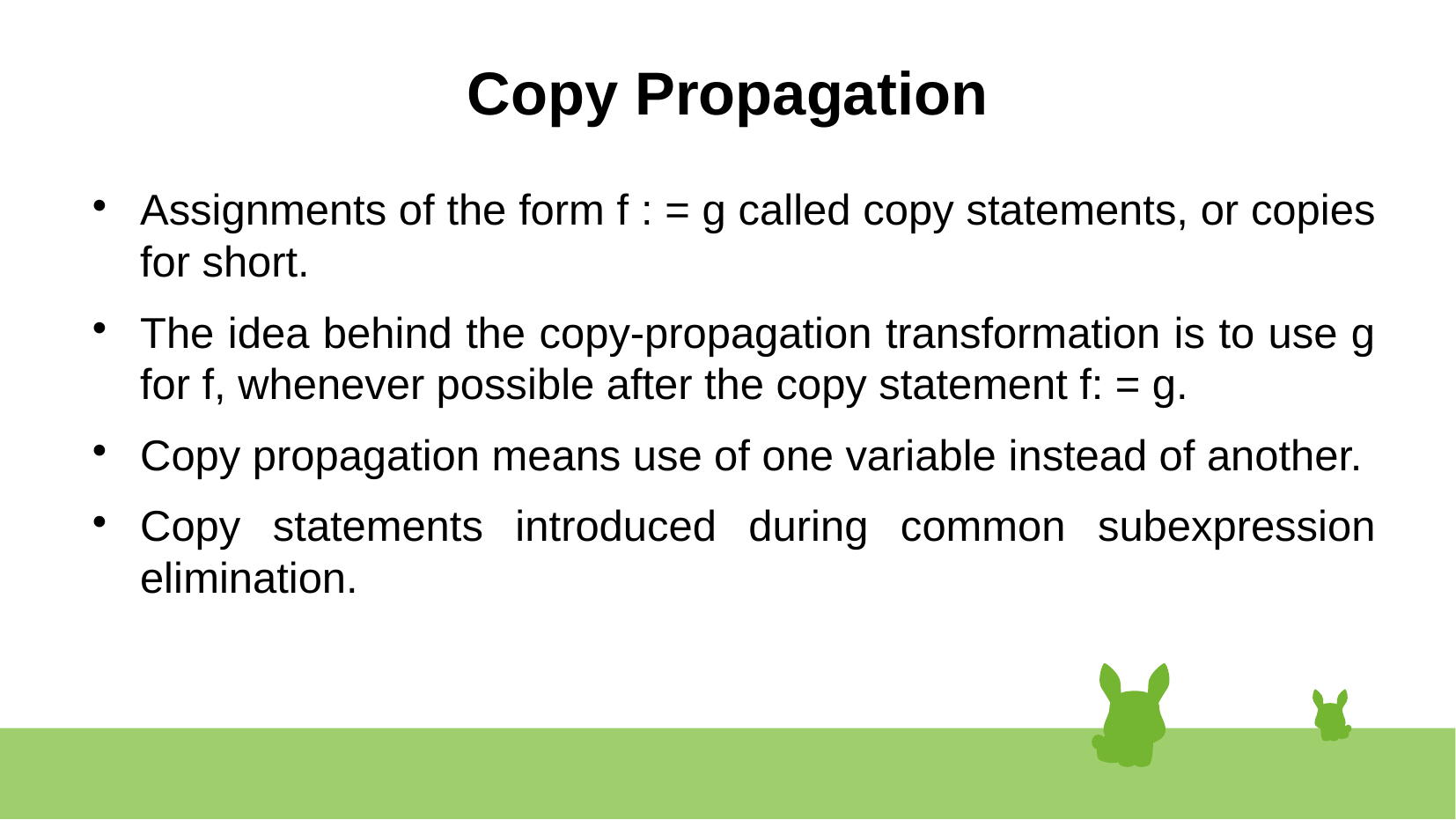

# Copy Propagation
Assignments of the form f : = g called copy statements, or copies for short.
The idea behind the copy-propagation transformation is to use g for f, whenever possible after the copy statement f: = g.
Copy propagation means use of one variable instead of another.
Copy statements introduced during common subexpression elimination.